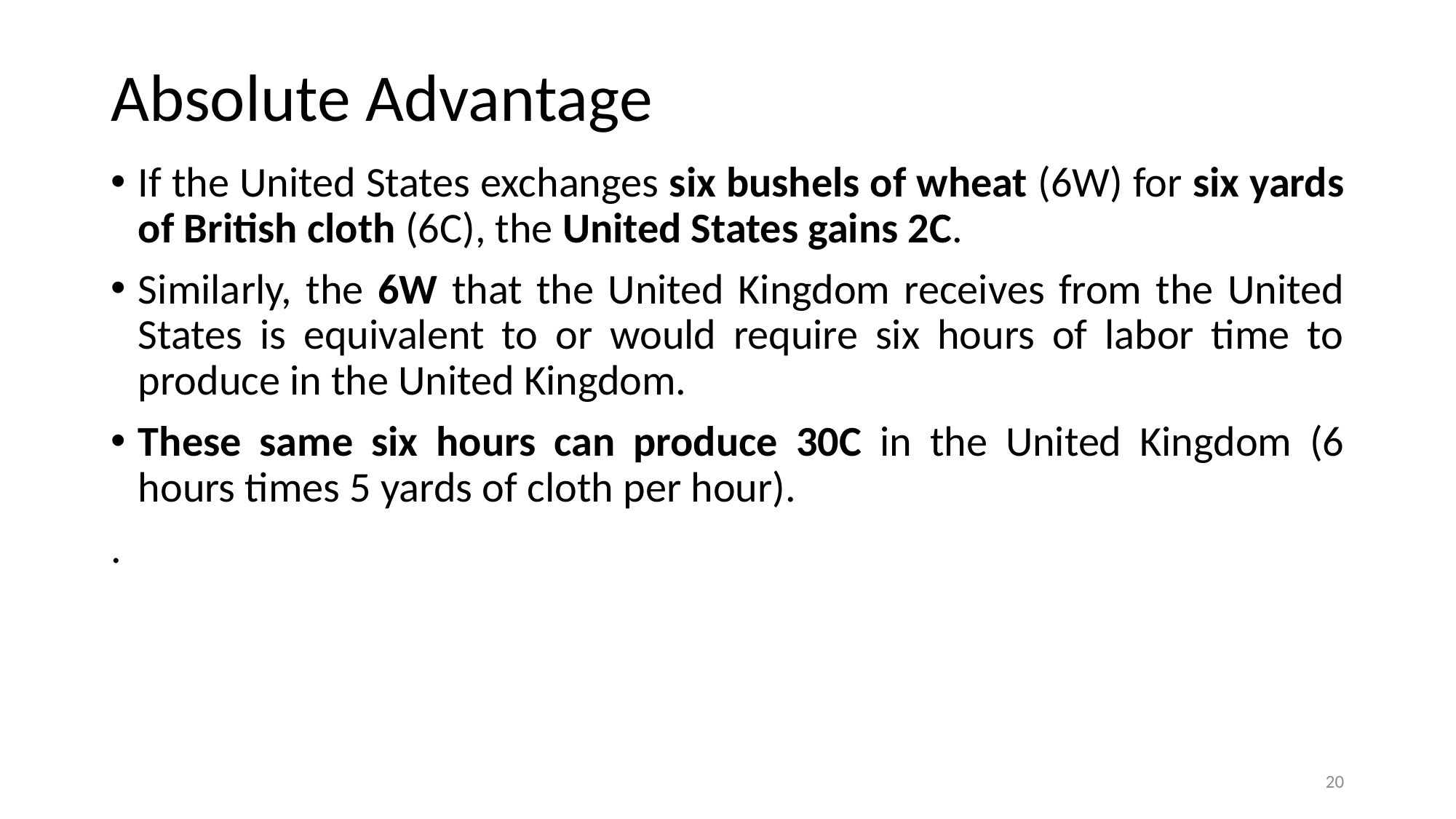

# Absolute Advantage
If the United States exchanges six bushels of wheat (6W) for six yards of British cloth (6C), the United States gains 2C.
Similarly, the 6W that the United Kingdom receives from the United States is equivalent to or would require six hours of labor time to produce in the United Kingdom.
These same six hours can produce 30C in the United Kingdom (6 hours times 5 yards of cloth per hour).
.
20